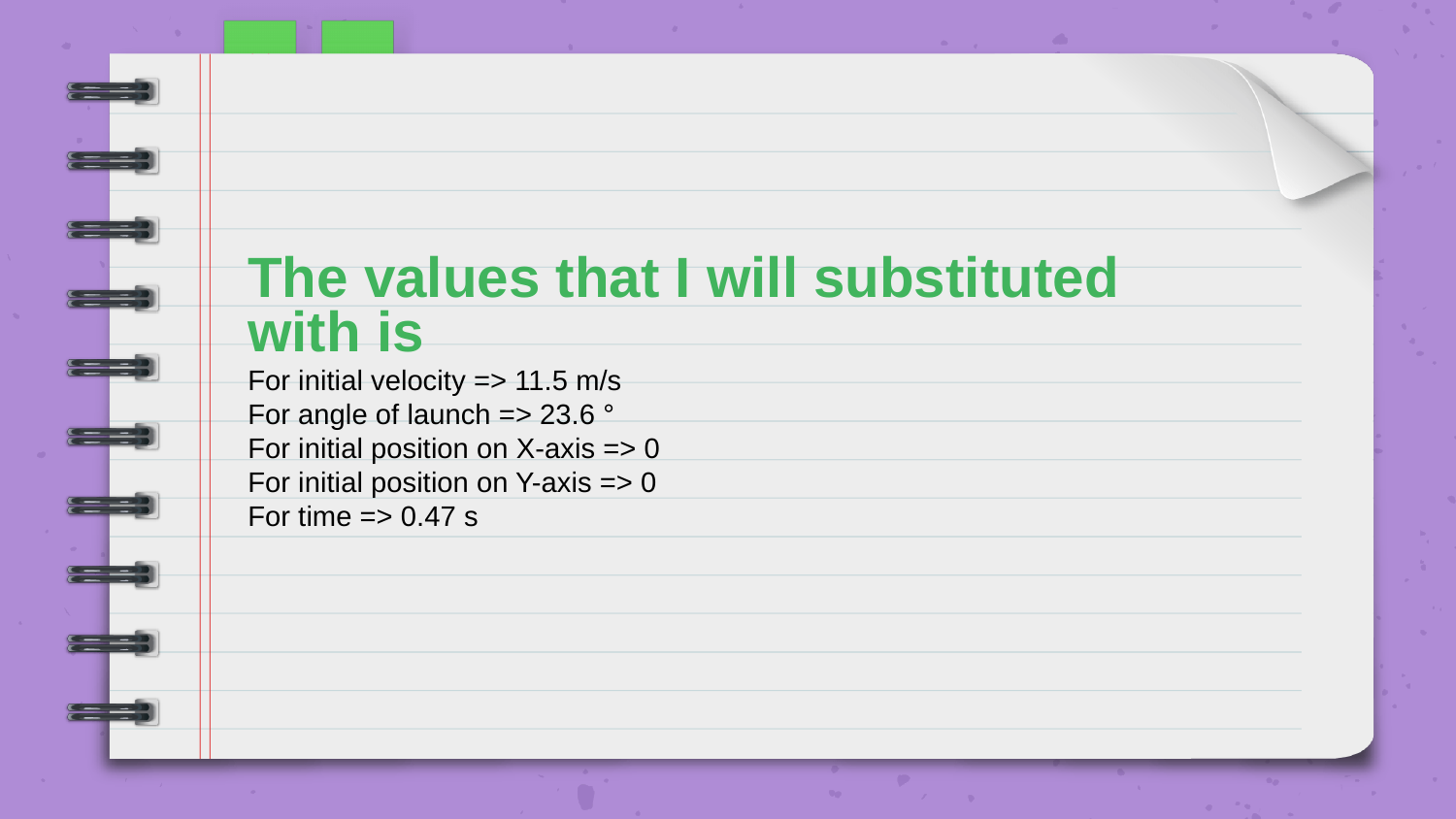

The values that I will substituted with is
For initial velocity => 11.5 m/s
For angle of launch => 23.6 °
For initial position on X-axis => 0
For initial position on Y-axis => 0
For time => 0.47 s